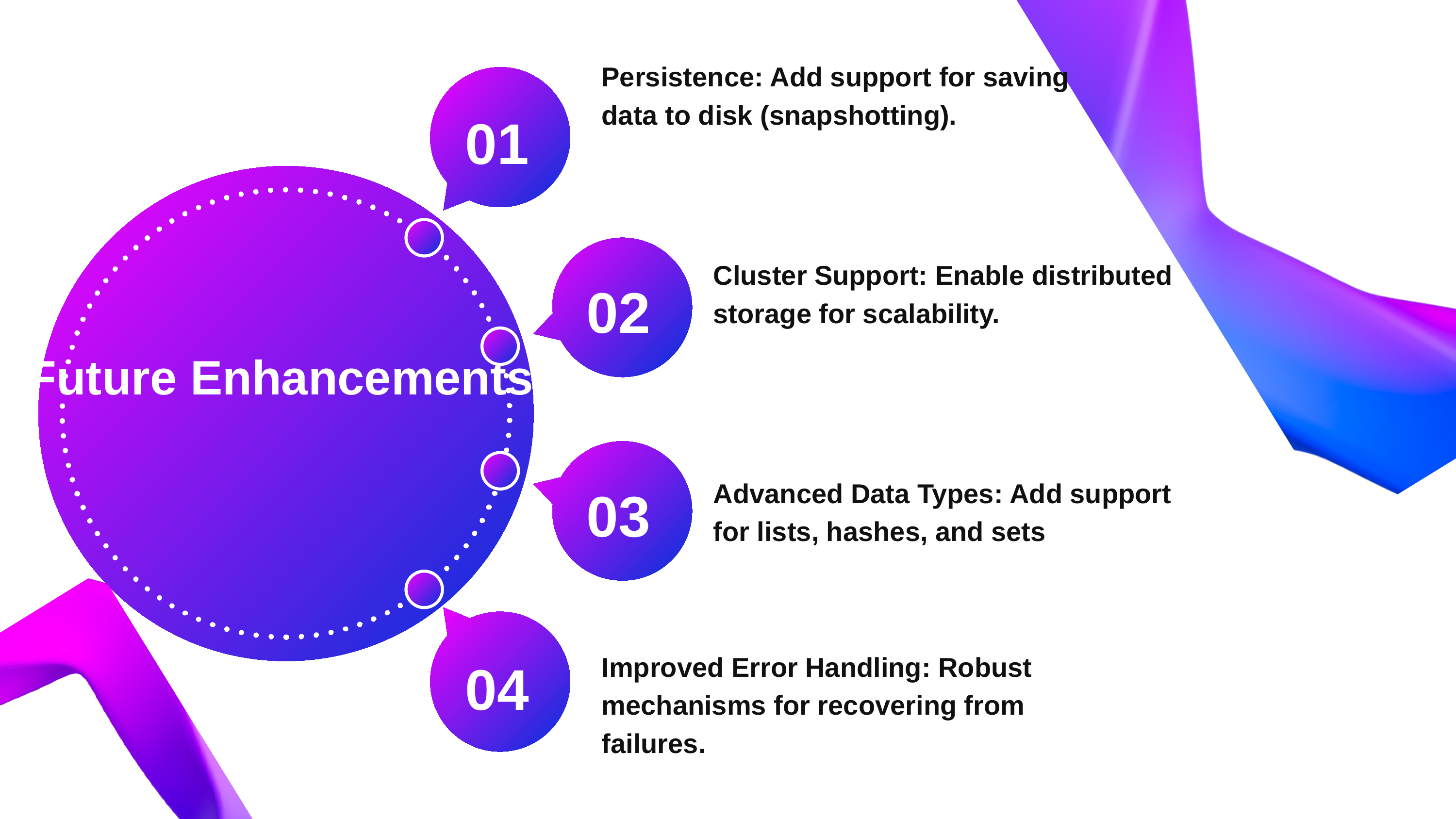

Persistence: Add support for saving data to disk (snapshotting).

01

Cluster Support: Enable distributed storage for scalability.
02

Future Enhancements

03
Advanced Data Types: Add support for lists, hashes, and sets

04
Improved Error Handling: Robust mechanisms for recovering from failures.